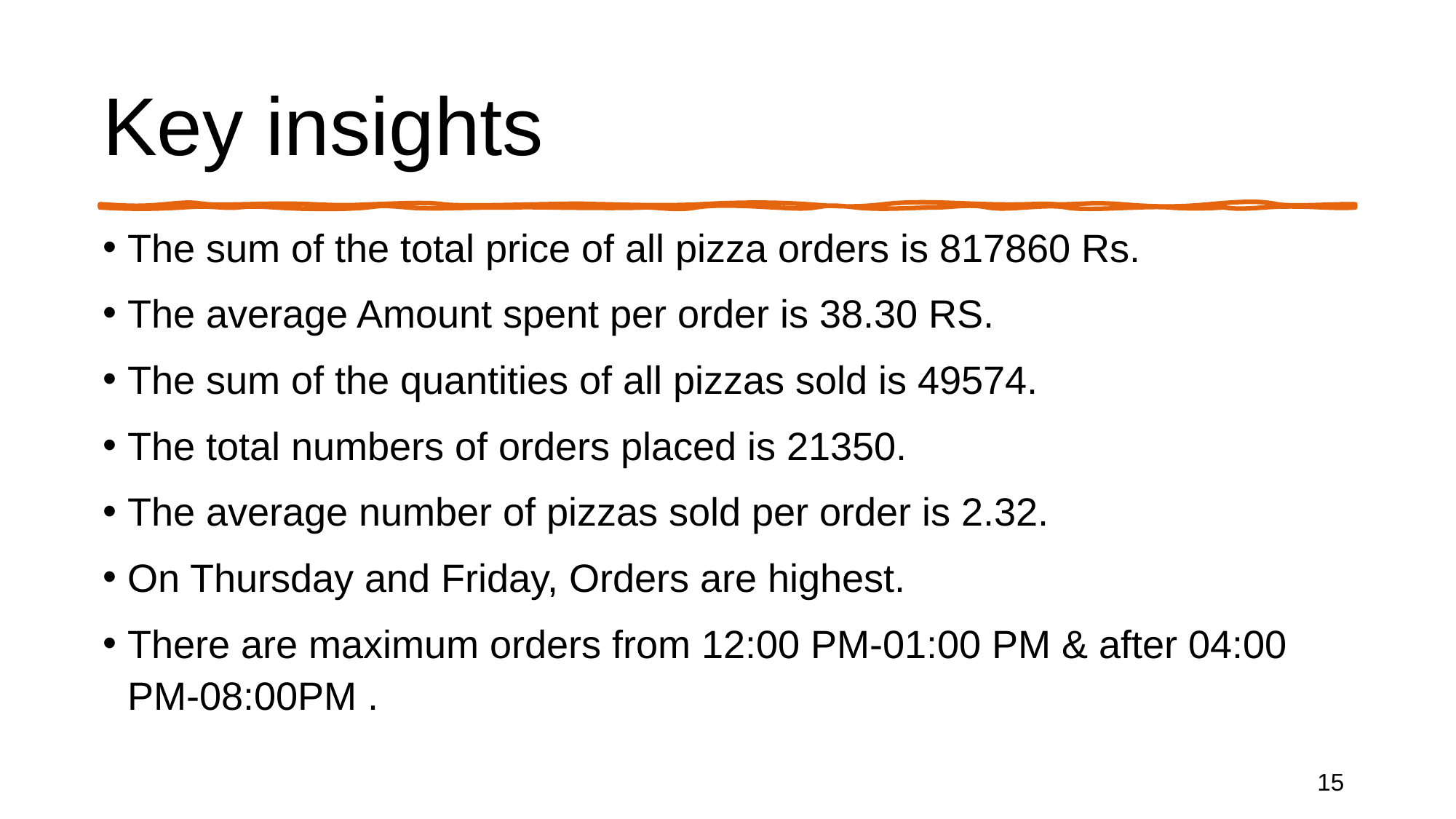

# Key insights
The sum of the total price of all pizza orders is 817860 Rs.
The average Amount spent per order is 38.30 RS.
The sum of the quantities of all pizzas sold is 49574.
The total numbers of orders placed is 21350.
The average number of pizzas sold per order is 2.32.
On Thursday and Friday, Orders are highest.
There are maximum orders from 12:00 PM-01:00 PM & after 04:00 PM-08:00PM .

15